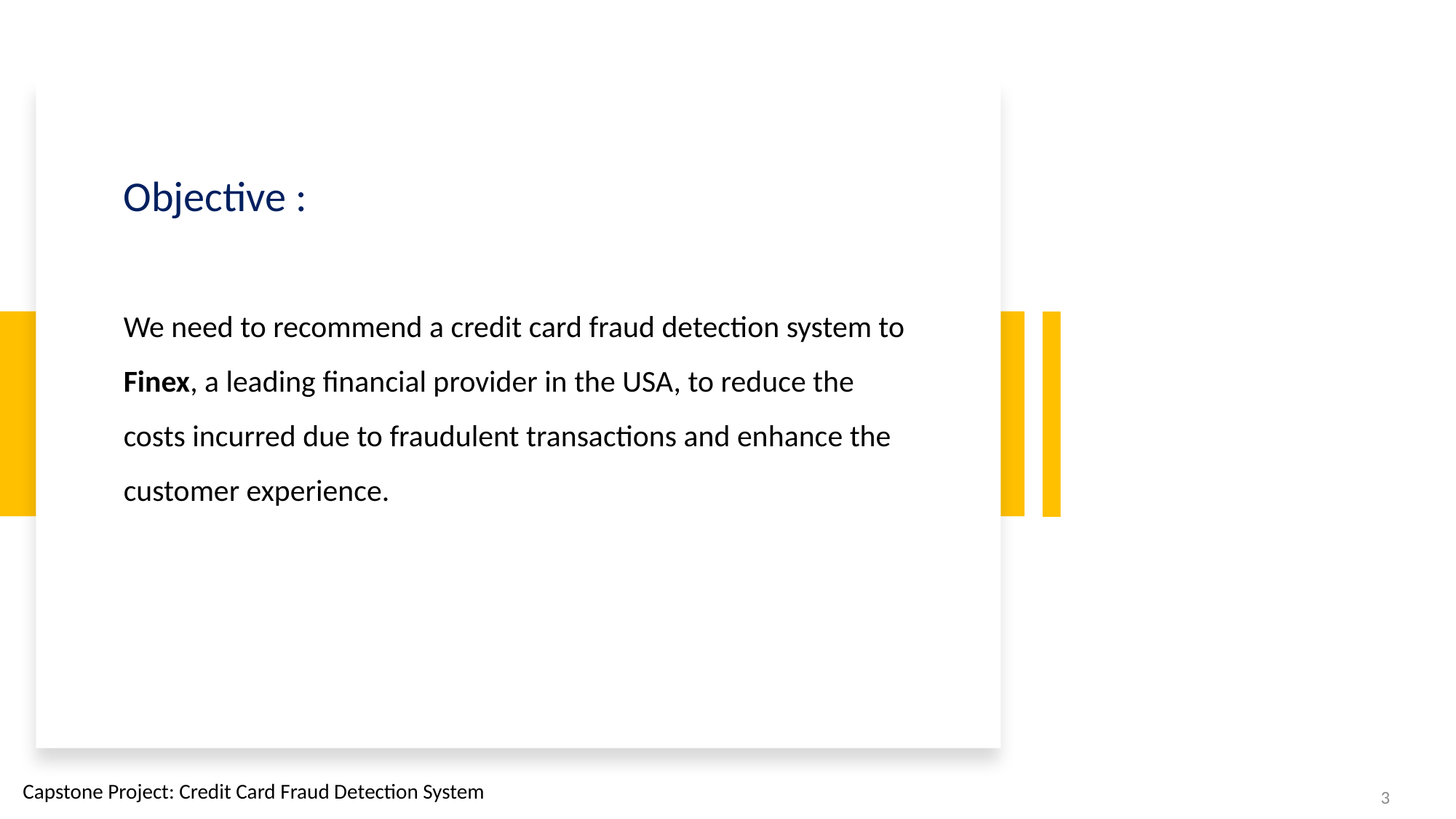

Objective :

We need to recommend a credit card fraud detection system to Finex, a leading financial provider in the USA, to reduce the costs incurred due to fraudulent transactions and enhance the customer experience.

Capstone Project: Credit Card Fraud Detection System
3